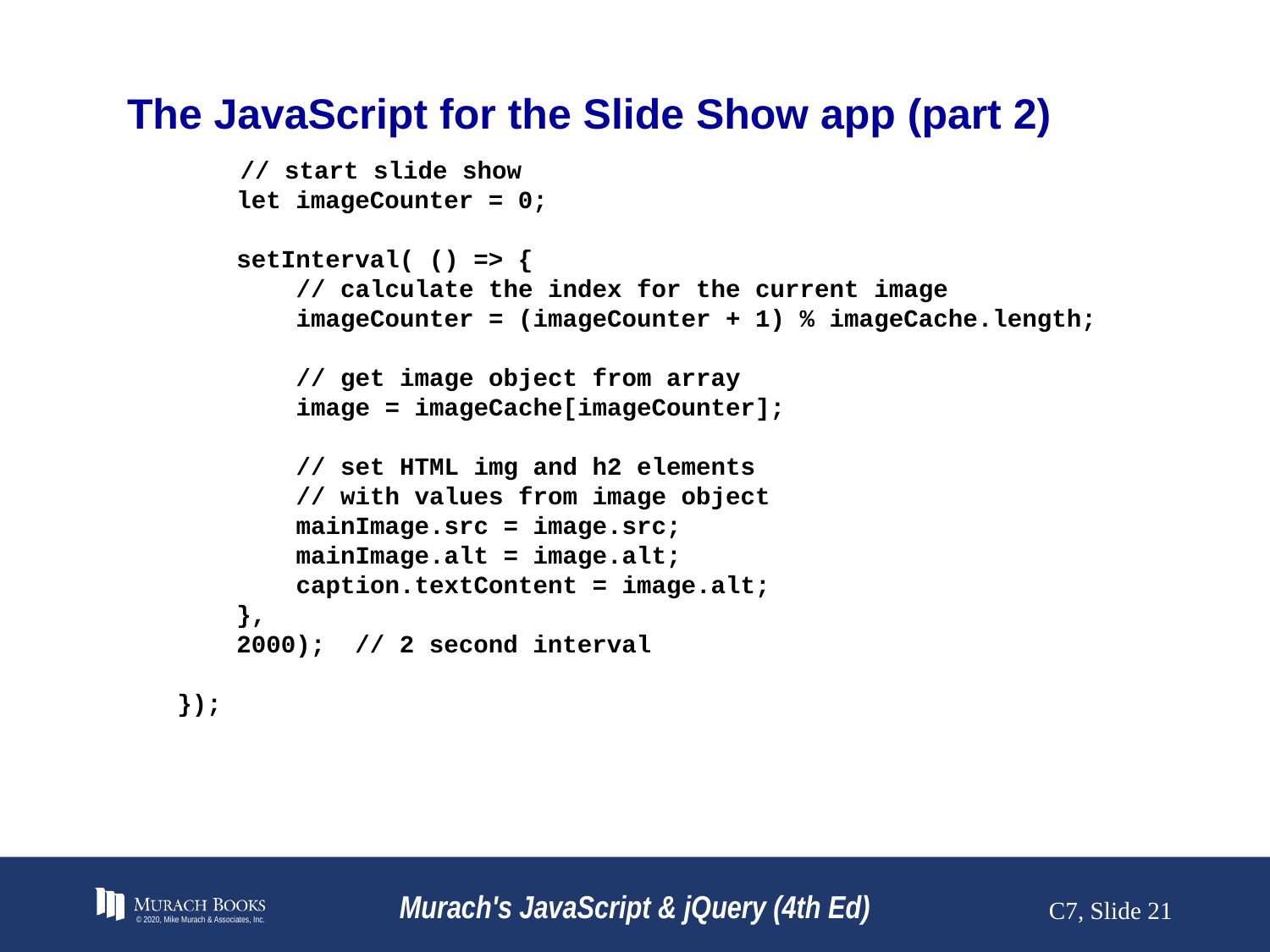

# The JavaScript for the Slide Show app (part 2)
	// start slide show
    let imageCounter = 0;

    setInterval( () => {
        // calculate the index for the current image
        imageCounter = (imageCounter + 1) % imageCache.length;

        // get image object from array
        image = imageCache[imageCounter];

        // set HTML img and h2 elements
        // with values from image object
        mainImage.src = image.src;
        mainImage.alt = image.alt;
        caption.textContent = image.alt;
    },
    2000);  // 2 second interval

});

© 2020, Mike Murach & Associates, Inc.
Murach's JavaScript & jQuery (4th Ed)

C7, Slide 21